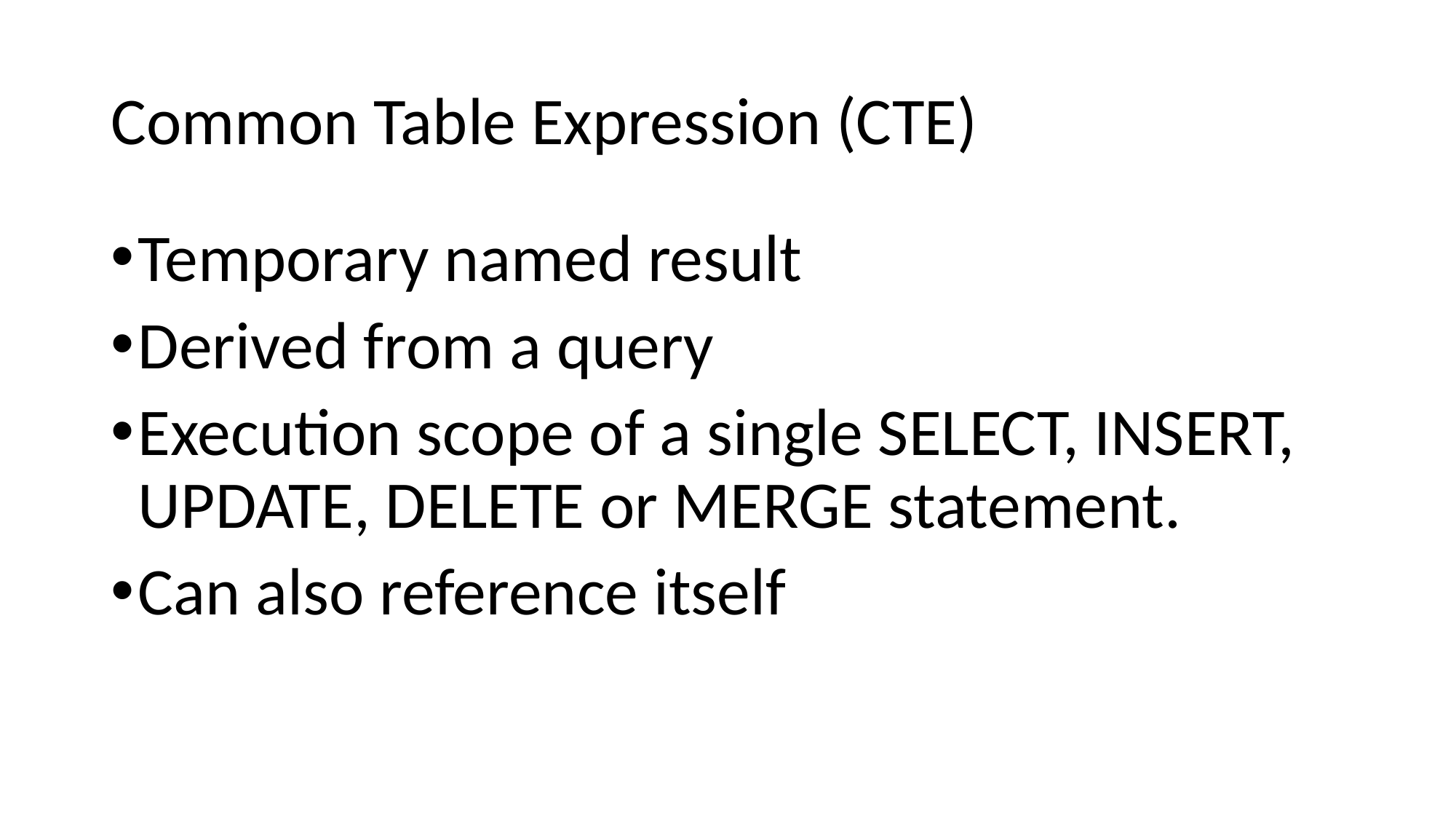

# Common Table Expression (CTE)
Temporary named result
Derived from a query
Execution scope of a single SELECT, INSERT, UPDATE, DELETE or MERGE statement.
Can also reference itself